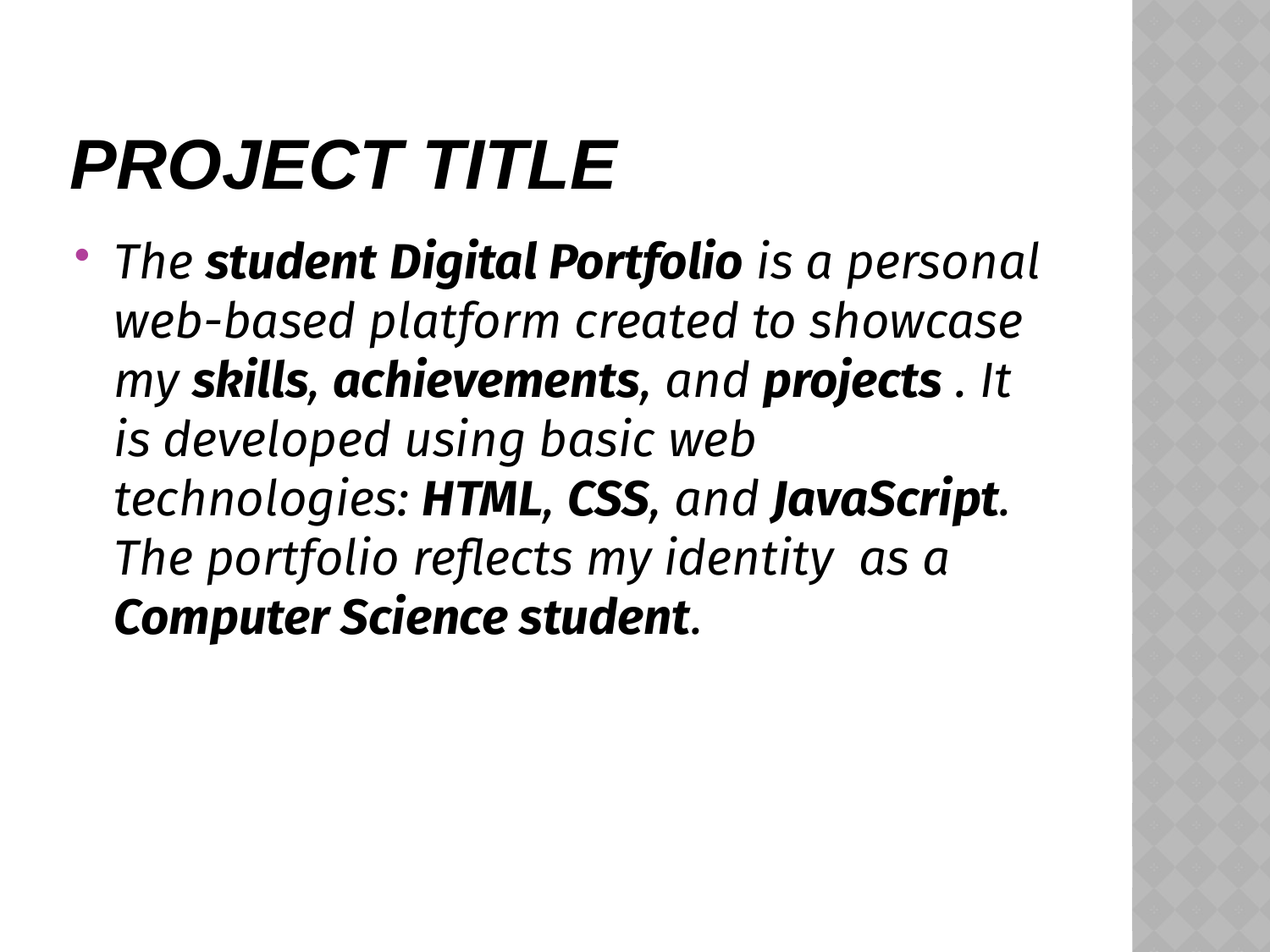

# PROJECT TITLE
The student Digital Portfolio is a personal web-based platform created to showcase my skills, achievements, and projects . It is developed using basic web technologies: HTML, CSS, and JavaScript. The portfolio reflects my identity  as a Computer Science student.